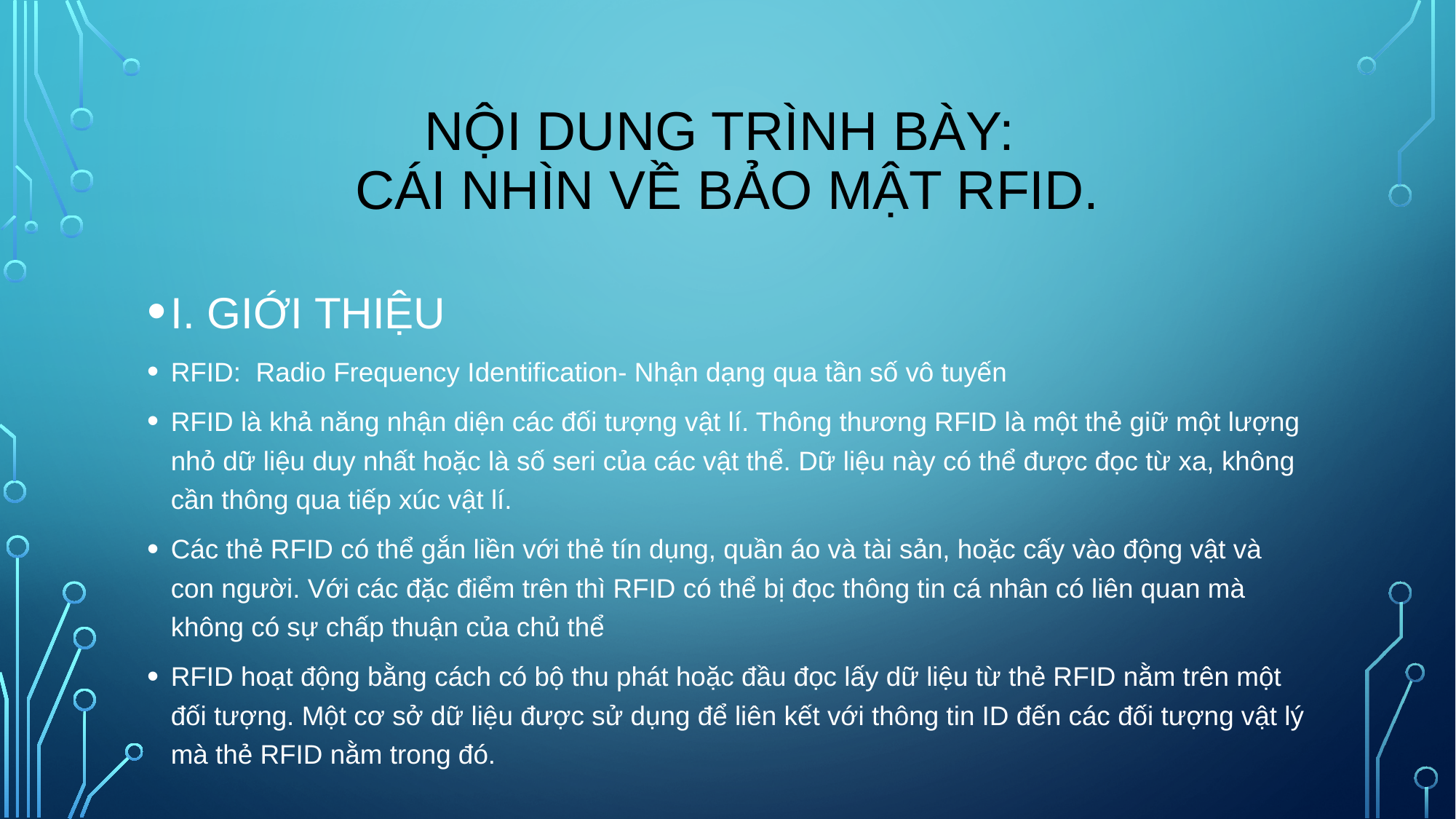

# Nội dung trình bày: cái nhìn về bảo mật RFID.
I. GIỚI THIỆU
RFID:  Radio Frequency Identification- Nhận dạng qua tần số vô tuyến
RFID là khả năng nhận diện các đối tượng vật lí. Thông thương RFID là một thẻ giữ một lượng nhỏ dữ liệu duy nhất hoặc là số seri của các vật thể. Dữ liệu này có thể được đọc từ xa, không cần thông qua tiếp xúc vật lí.
Các thẻ RFID có thể gắn liền với thẻ tín dụng, quần áo và tài sản, hoặc cấy vào động vật và con người. Với các đặc điểm trên thì RFID có thể bị đọc thông tin cá nhân có liên quan mà không có sự chấp thuận của chủ thể
RFID hoạt động bằng cách có bộ thu phát hoặc đầu đọc lấy dữ liệu từ thẻ RFID nằm trên một đối tượng. Một cơ sở dữ liệu được sử dụng để liên kết với thông tin ID đến các đối tượng vật lý mà thẻ RFID nằm trong đó.